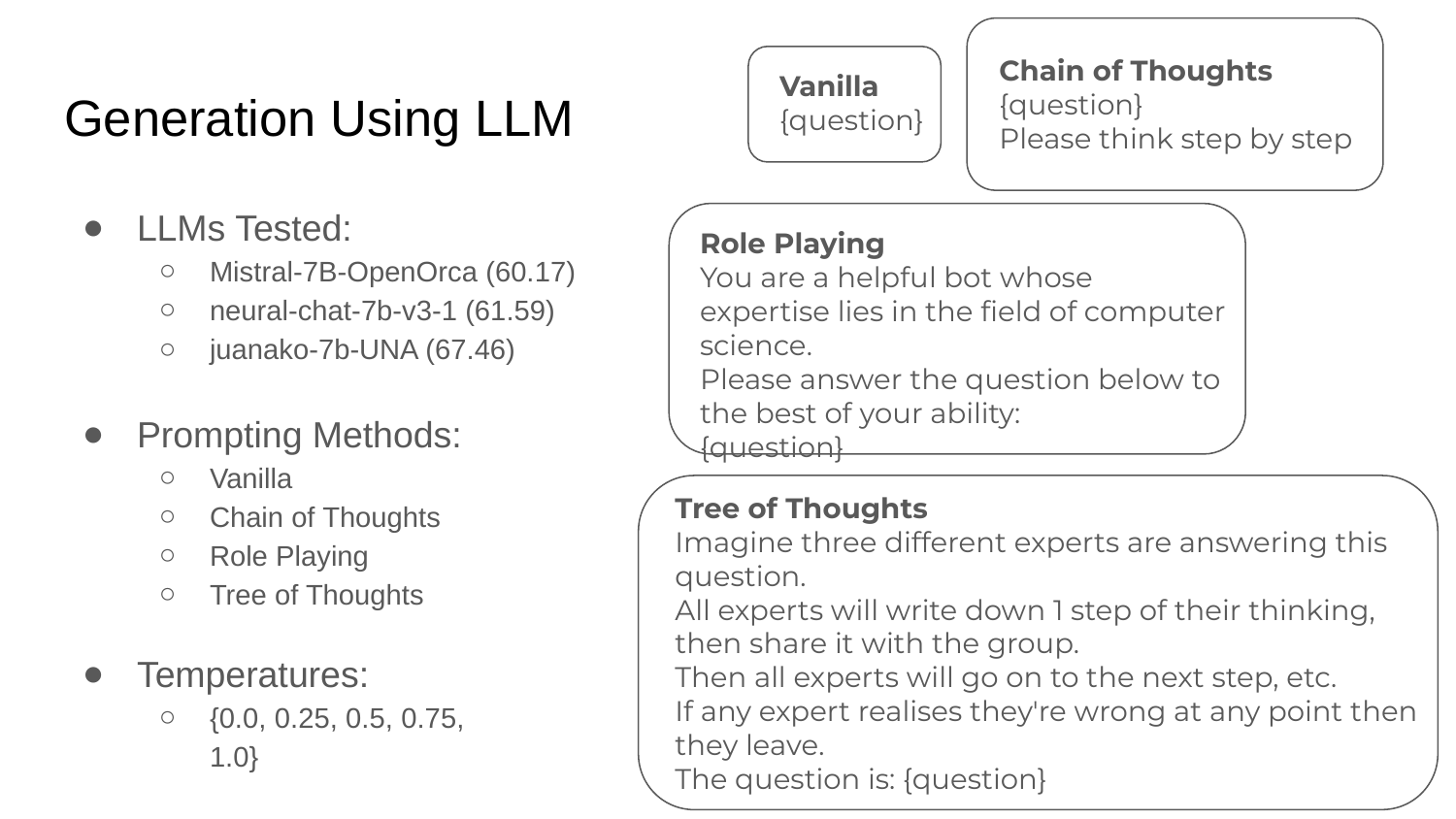

Chain of Thoughts
{question}
Please think step by step

Vanilla
{question}

# Generation Using LLM
LLMs Tested:
Mistral-7B-OpenOrca (60.17)
neural-chat-7b-v3-1 (61.59)
juanako-7b-UNA (67.46)

Role Playing
You are a helpful bot whose expertise lies in the field of computer science.
Please answer the question below to the best of your ability:
{question}
Prompting Methods:
Vanilla
Chain of Thoughts
Role Playing
Tree of Thoughts

Tree of Thoughts
Imagine three different experts are answering this question.
All experts will write down 1 step of their thinking,
then share it with the group.
Then all experts will go on to the next step, etc.
If any expert realises they're wrong at any point then they leave.
The question is: {question}

Temperatures:
{0.0, 0.25, 0.5, 0.75, 1.0}